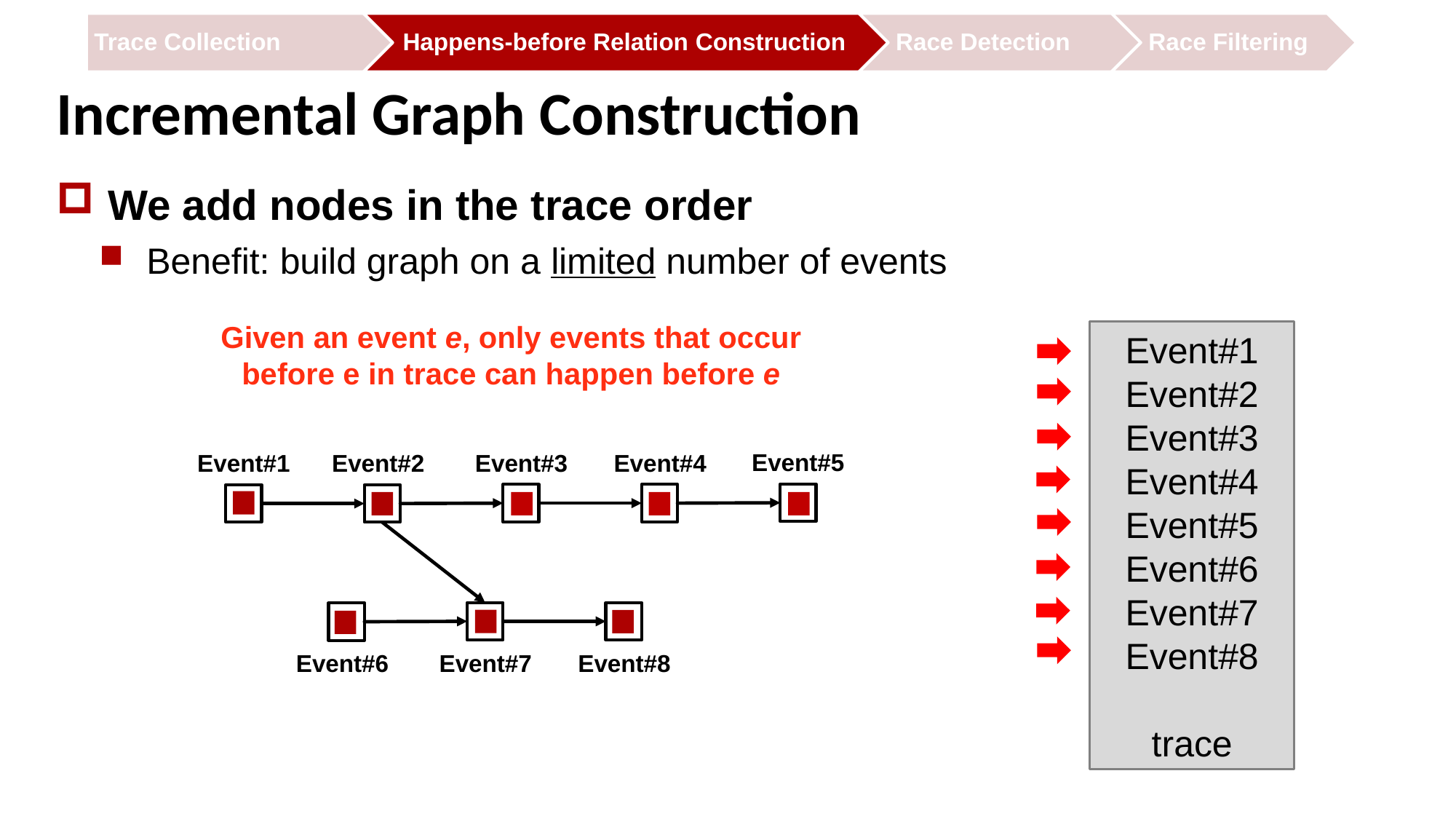

Trace Collection
Happens-before Relation Construction
Race Detection
Race Filtering
# Incremental Graph Construction
We add nodes in the trace order
Benefit: build graph on a limited number of events
Given an event e, only events that occur before e in trace can happen before e
Event#1
Event#2
Event#3
Event#4
Event#5
Event#6
Event#7
Event#8

trace

Event#5
Event#3
Event#4
Event#1
Event#2

Event#7
Event#8
Event#6